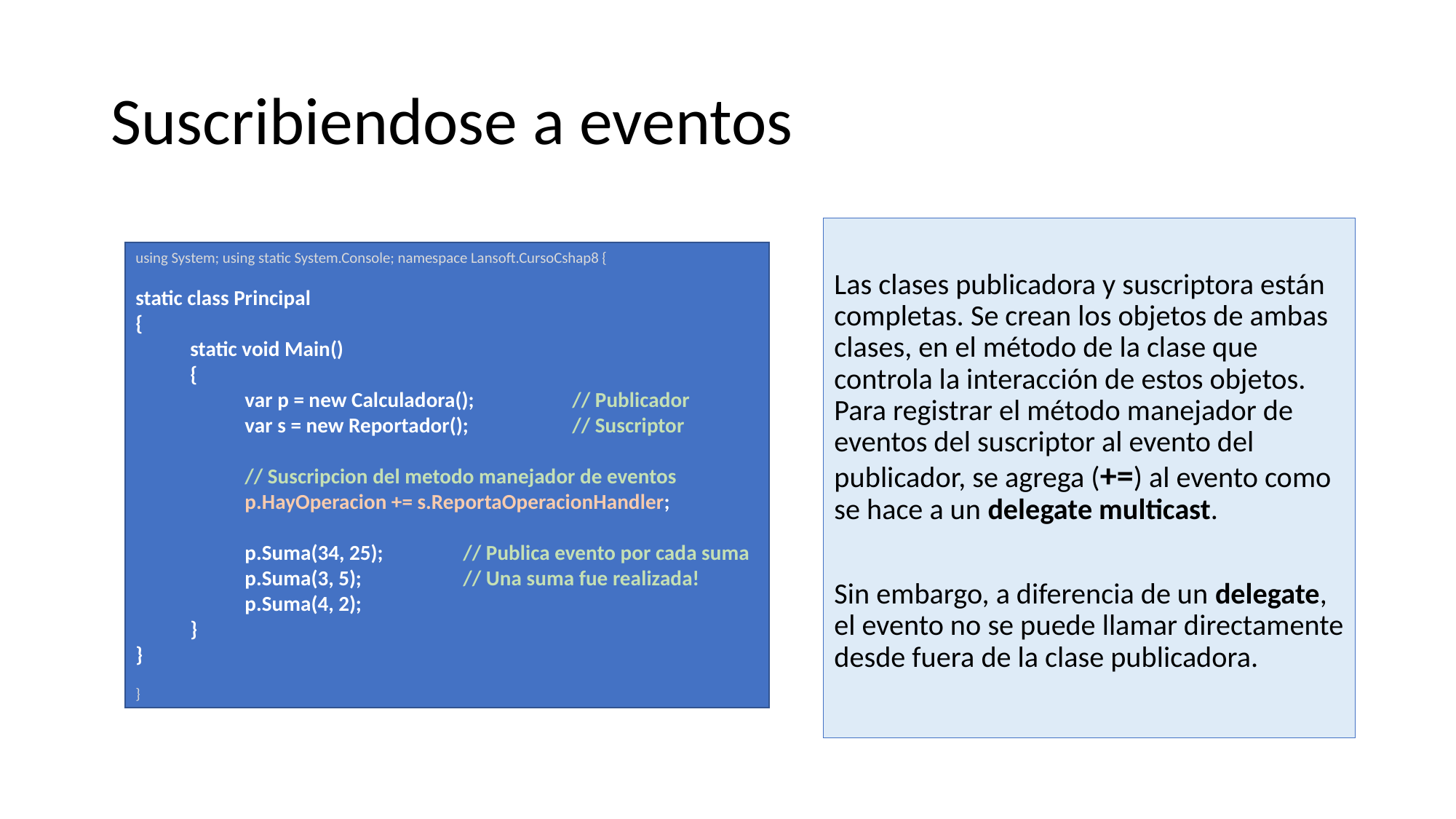

# Suscribiendose a eventos

Las clases publicadora y suscriptora están completas. Se crean los objetos de ambas clases, en el método de la clase que controla la interacción de estos objetos. Para registrar el método manejador de eventos del suscriptor al evento del publicador, se agrega (+=) al evento como se hace a un delegate multicast.

Sin embargo, a diferencia de un delegate, el evento no se puede llamar directamente desde fuera de la clase publicadora.

using System; using static System.Console; namespace Lansoft.CursoCshap8 {

static class Principal
{
static void Main()
{
var p = new Calculadora();	// Publicador
var s = new Reportador();	// Suscriptor

// Suscripcion del metodo manejador de eventos
p.HayOperacion += s.ReportaOperacionHandler;
p.Suma(34, 25);	// Publica evento por cada suma
p.Suma(3, 5);	// Una suma fue realizada!
p.Suma(4, 2);
}
}

}